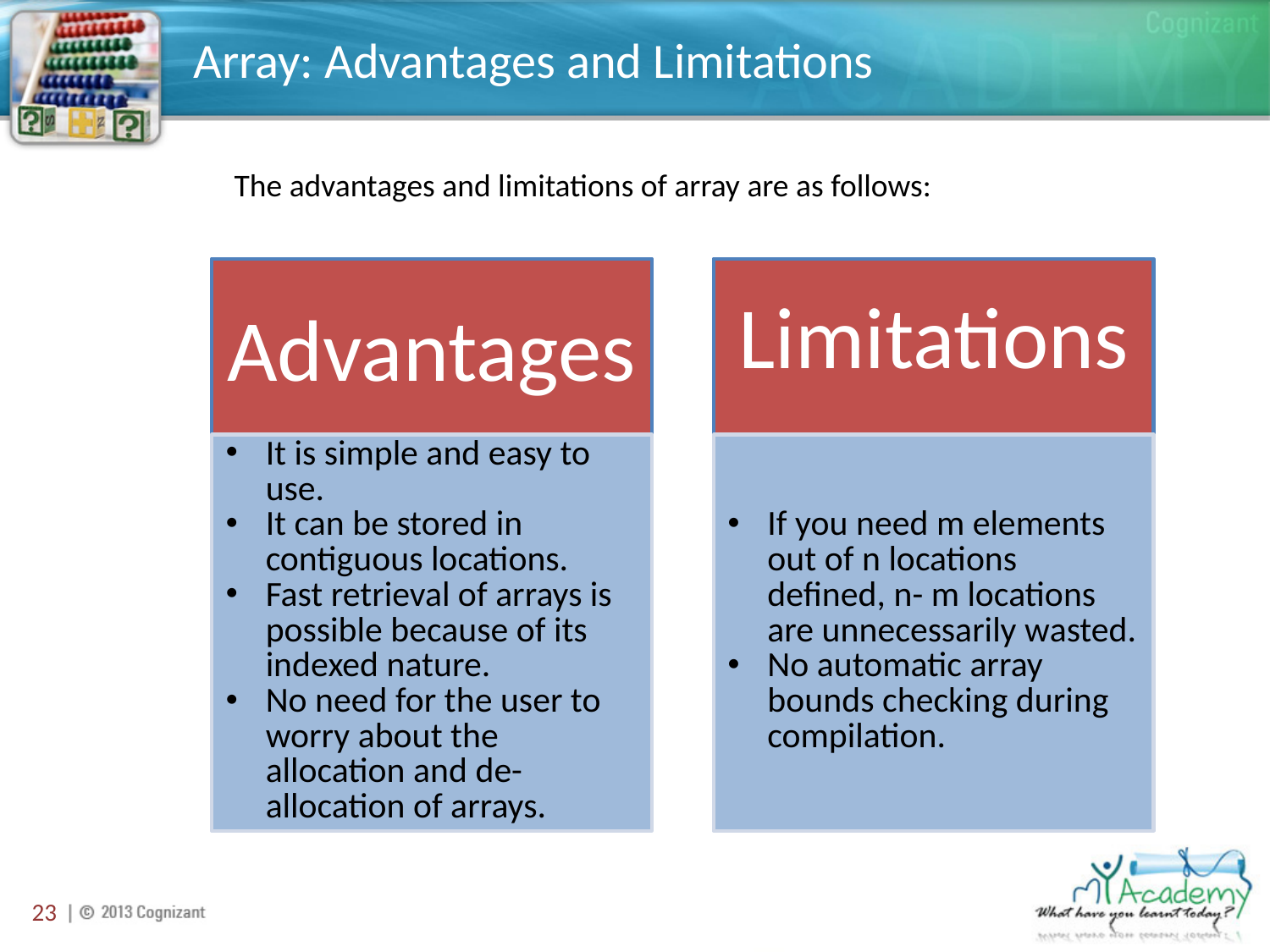

# Array: Advantages and Limitations
The advantages and limitations of array are as follows:
Advantages
It is simple and easy to use.
It can be stored in contiguous locations.
Limitations
If you need m elements out of n locations defined, n- m locations are unnecessarily wasted.
No automatic array bounds checking during compilation.
Fast retrieval of arrays is possible because of its indexed nature.
No need for the user to worry about the allocation and de-allocation of arrays.
23